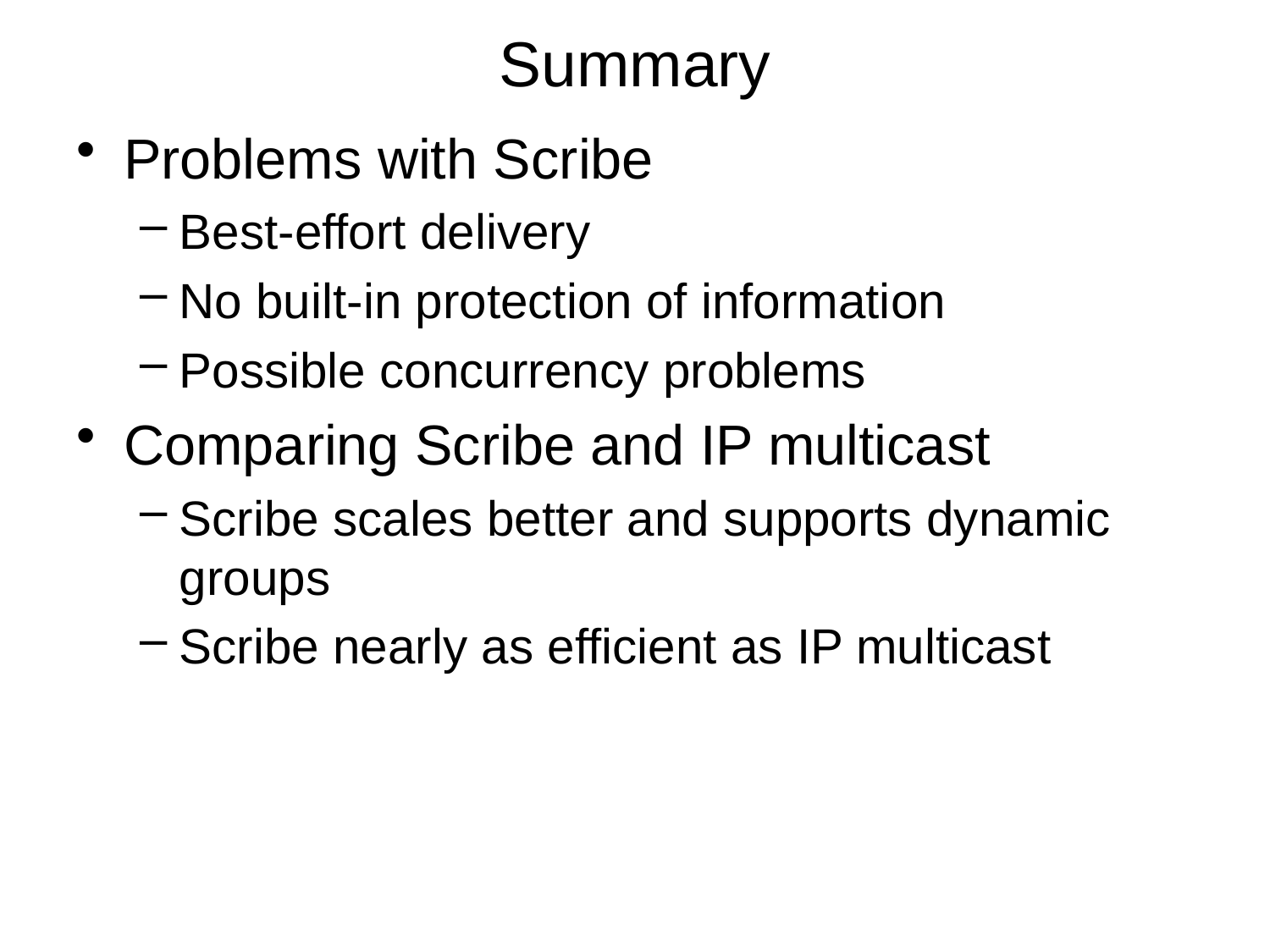

# Summary
Problems with Scribe
Best-effort delivery
No built-in protection of information
Possible concurrency problems
Comparing Scribe and IP multicast
Scribe scales better and supports dynamic groups
Scribe nearly as efficient as IP multicast